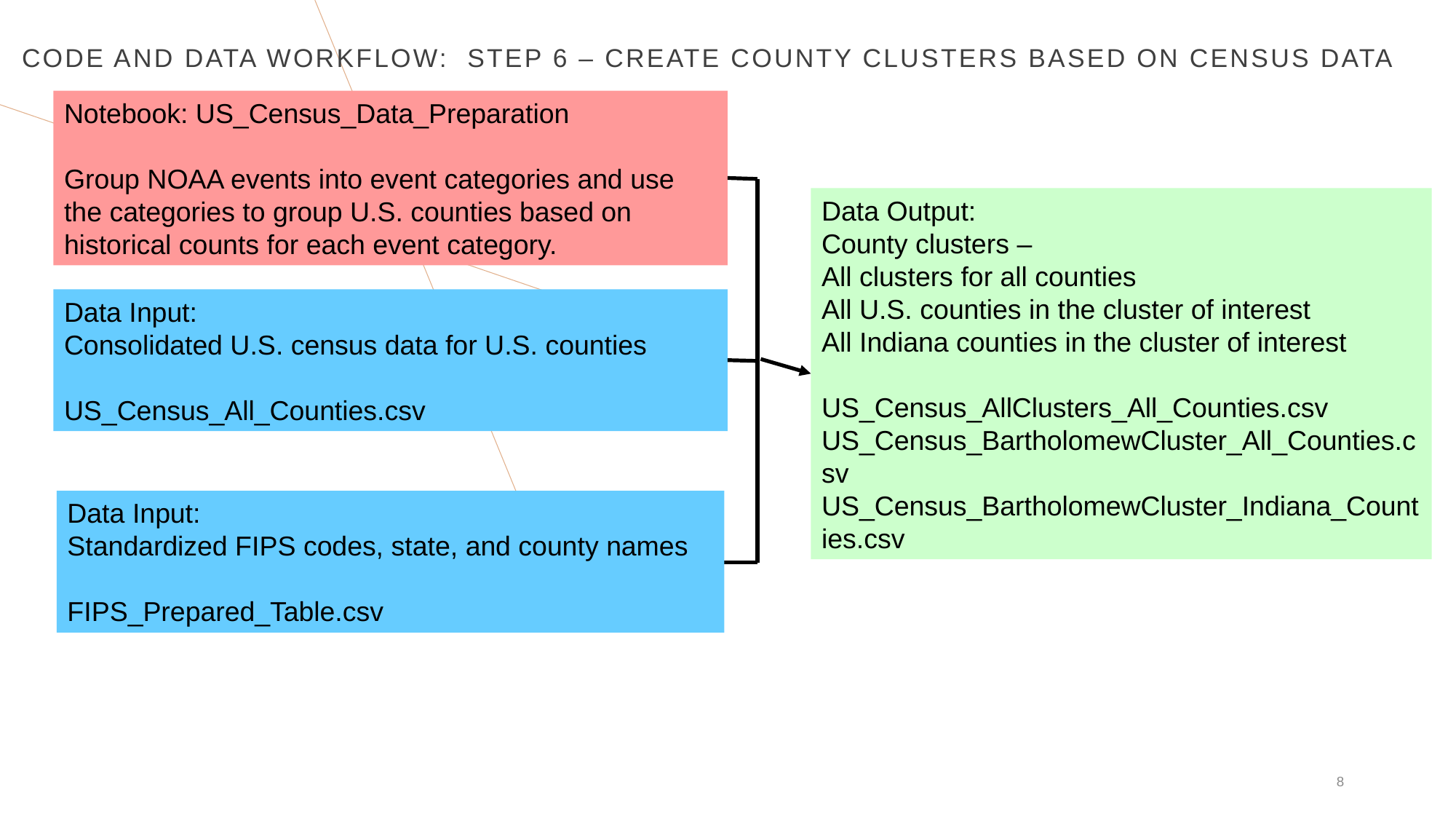

# Code and data Workflow:  Step 6 – create county clusters based on census data
Notebook: US_Census_Data_Preparation

Group NOAA events into event categories and use the categories to group U.S. counties based on historical counts for each event category.
Data Output:
County clusters –
All clusters for all counties
All U.S. counties in the cluster of interest
All Indiana counties in the cluster of interest

US_Census_AllClusters_All_Counties.csv
US_Census_BartholomewCluster_All_Counties.csv
US_Census_BartholomewCluster_Indiana_Counties.csv
Data Input:
Consolidated U.S. census data for U.S. counties

US_Census_All_Counties.csv
Data Input:
Standardized FIPS codes, state, and county names

FIPS_Prepared_Table.csv
8